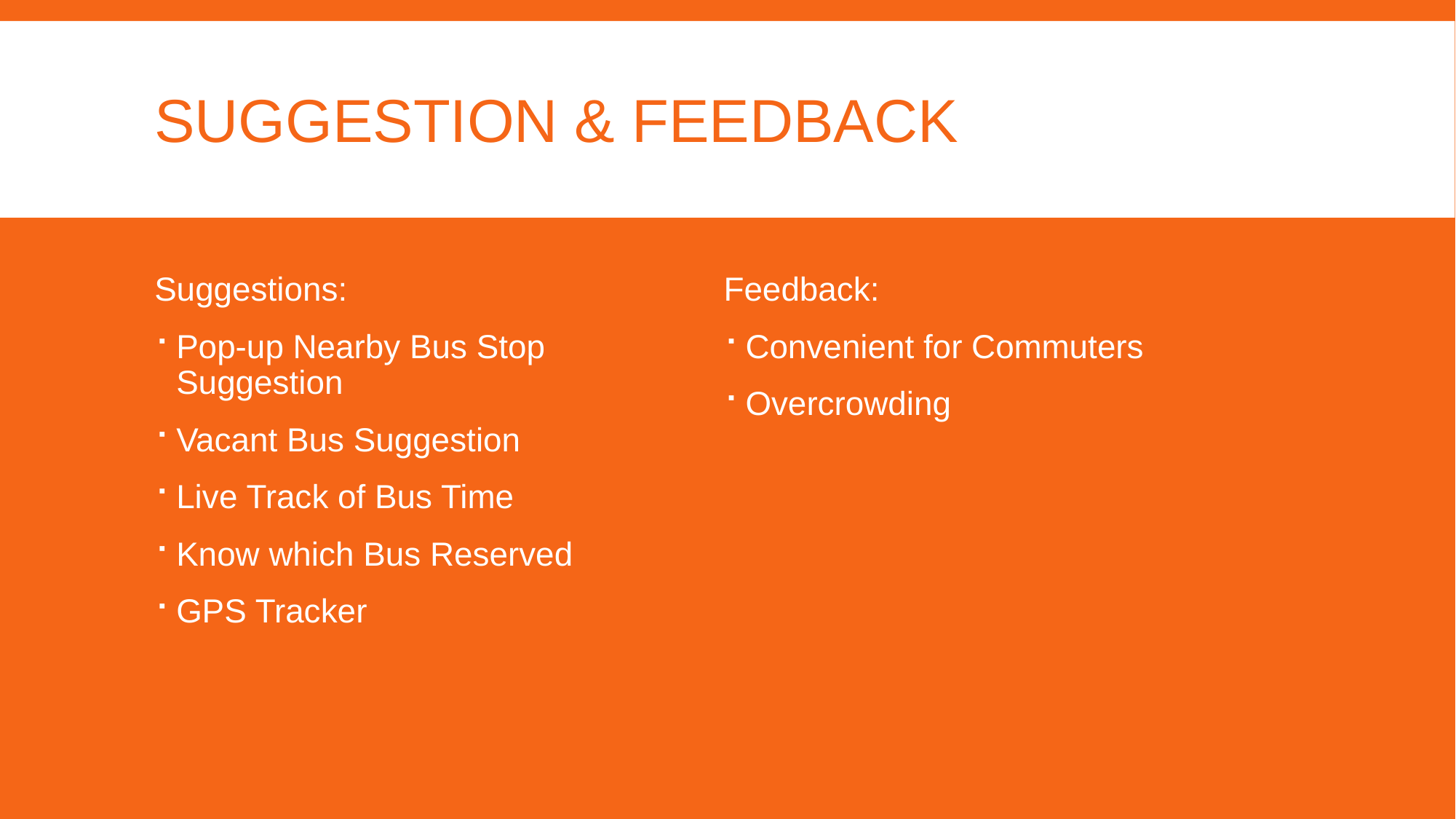

# Suggestion & FEEDBACK
Suggestions:
Pop-up Nearby Bus Stop Suggestion
Vacant Bus Suggestion
Live Track of Bus Time
Know which Bus Reserved
GPS Tracker

Feedback:
Convenient for Commuters
Overcrowding